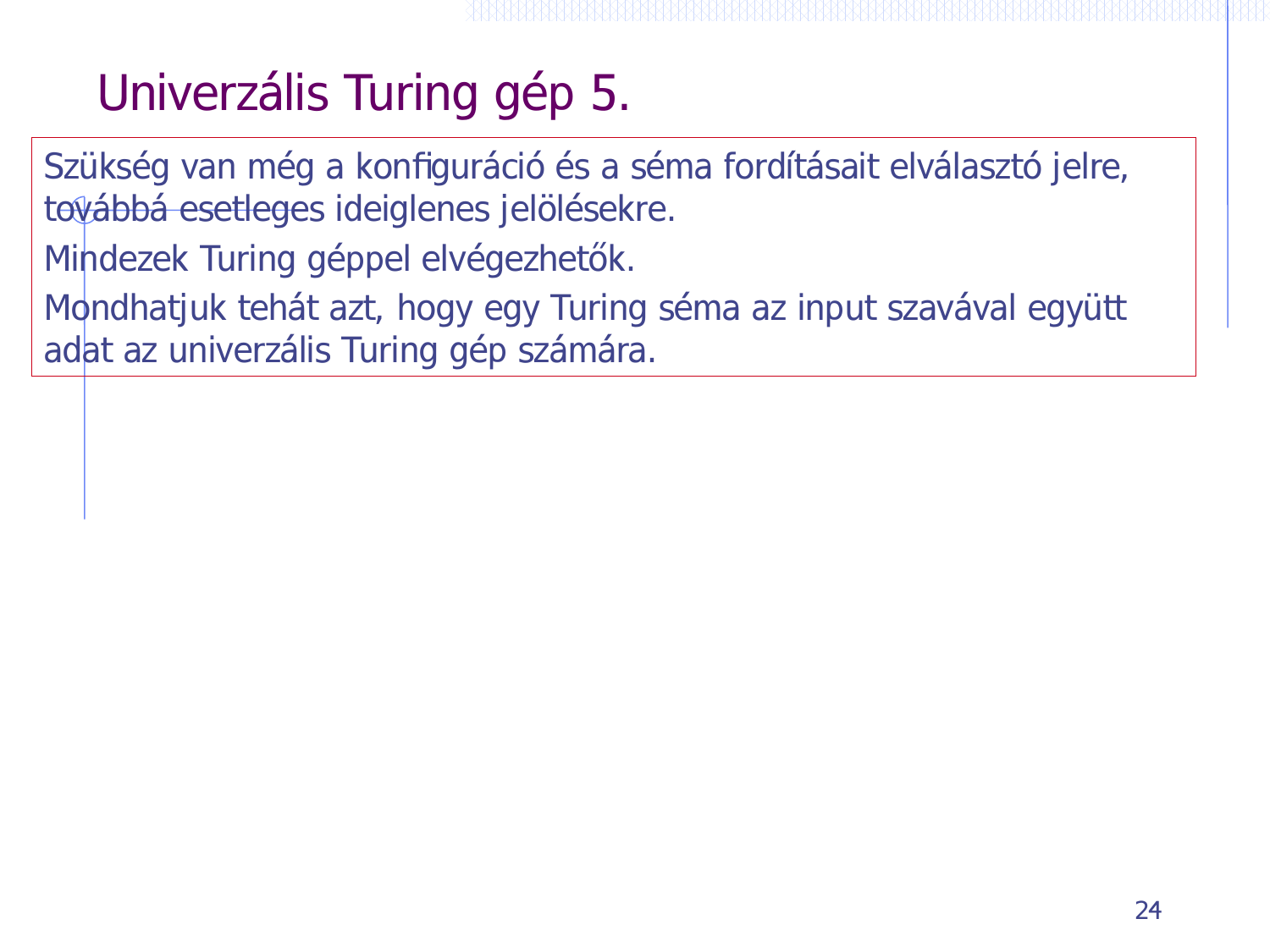

# Univerzális Turing gép 5.
Szükség van még a konfiguráció és a séma fordításait elválasztó jelre, továbbá esetleges ideiglenes jelölésekre.
Mindezek Turing géppel elvégezhetők.
Mondhatjuk tehát azt, hogy egy Turing séma az input szavával együtt adat az univerzális Turing gép számára.
24